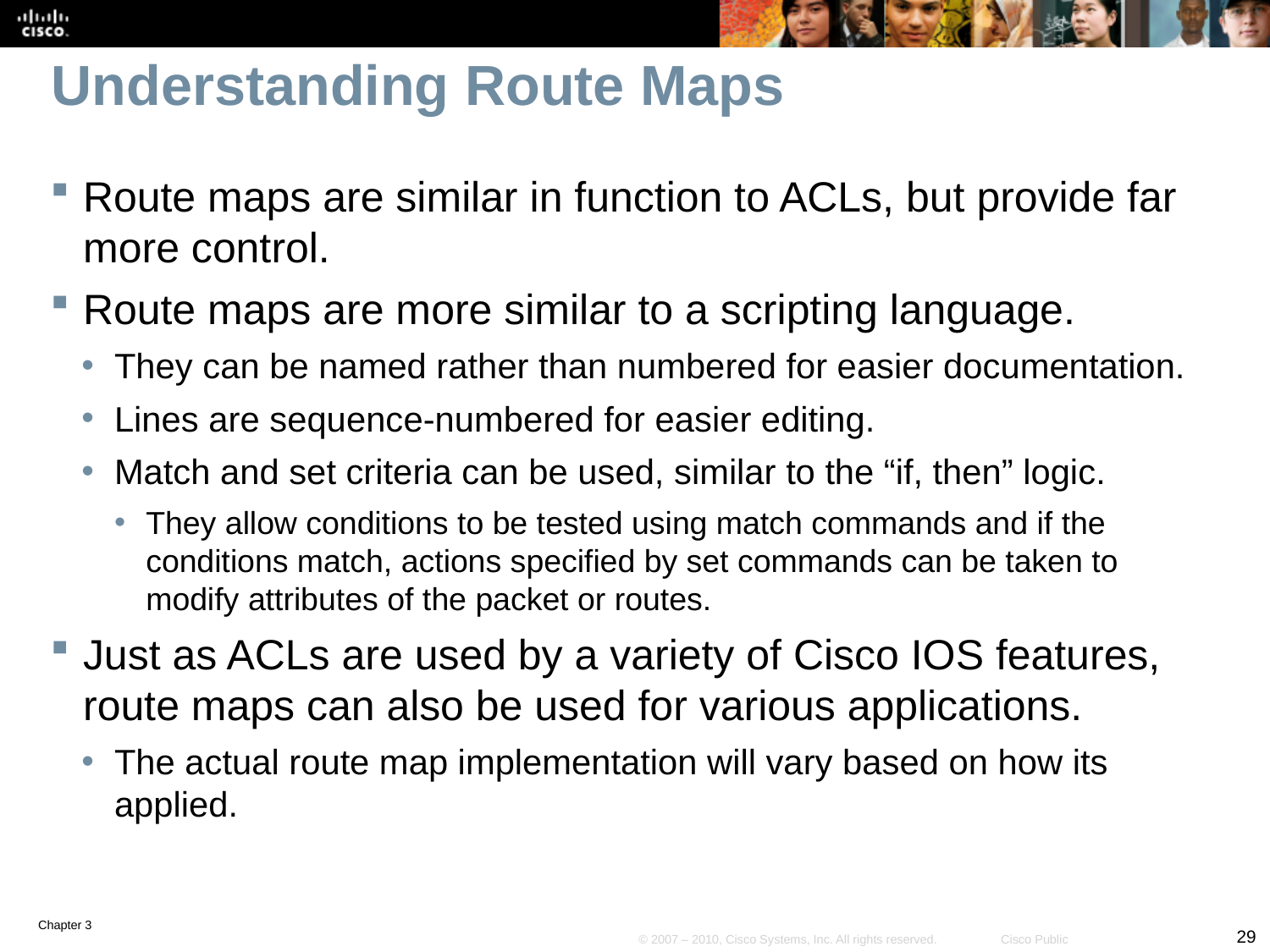

# Understanding Route Maps
Route maps are similar in function to ACLs, but provide far more control.
Route maps are more similar to a scripting language.
They can be named rather than numbered for easier documentation.
Lines are sequence-numbered for easier editing.
Match and set criteria can be used, similar to the “if, then” logic.
They allow conditions to be tested using match commands and if the conditions match, actions specified by set commands can be taken to modify attributes of the packet or routes.
Just as ACLs are used by a variety of Cisco IOS features, route maps can also be used for various applications.
The actual route map implementation will vary based on how its applied.